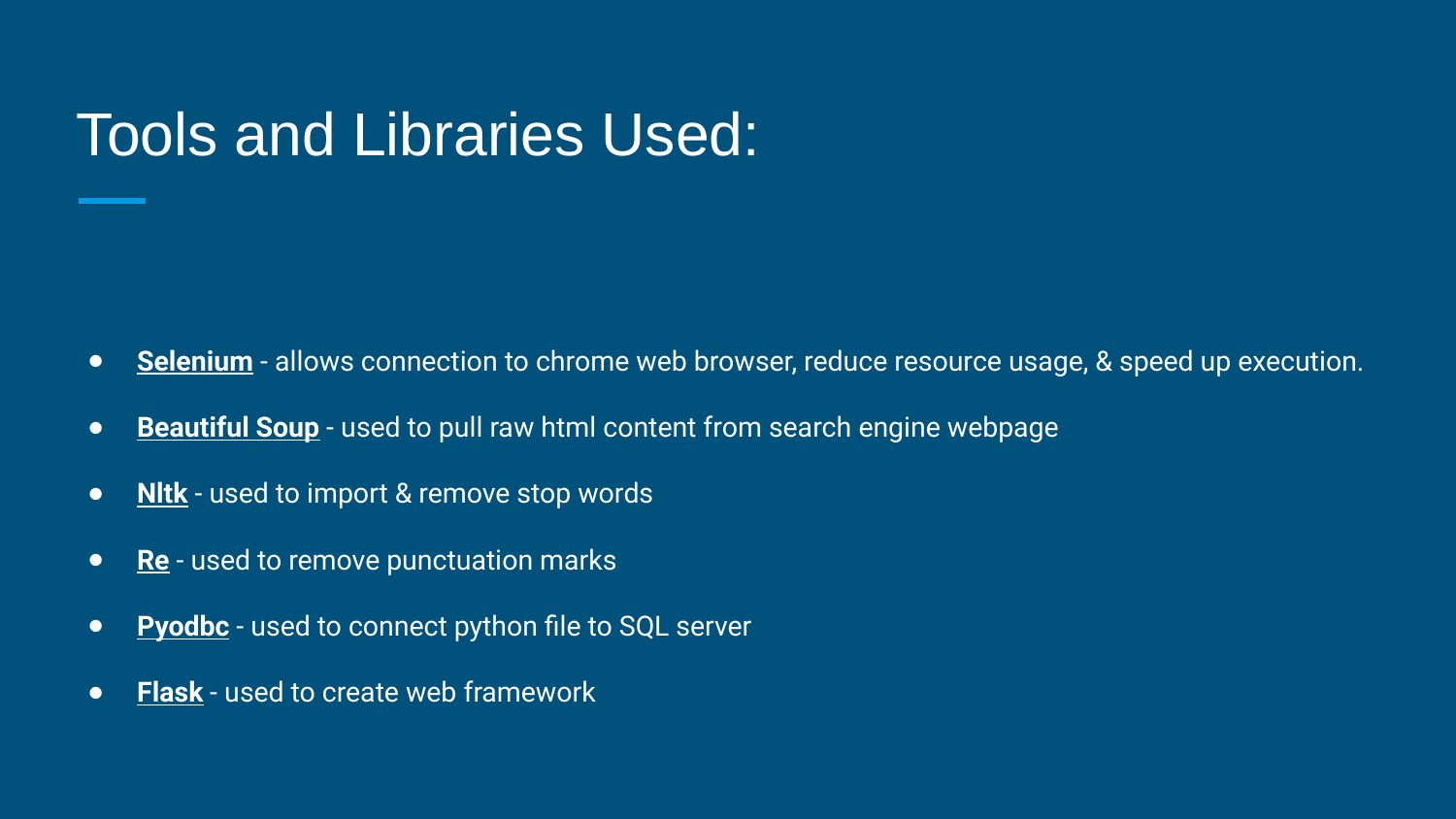

# Tools and Libraries Used:

Selenium - allows connection to chrome web browser, reduce resource usage, & speed up execution.
Beautiful Soup - used to pull raw html content from search engine webpage
Nltk - used to import & remove stop words
Re - used to remove punctuation marks
Pyodbc - used to connect python file to SQL server
Flask - used to create web framework